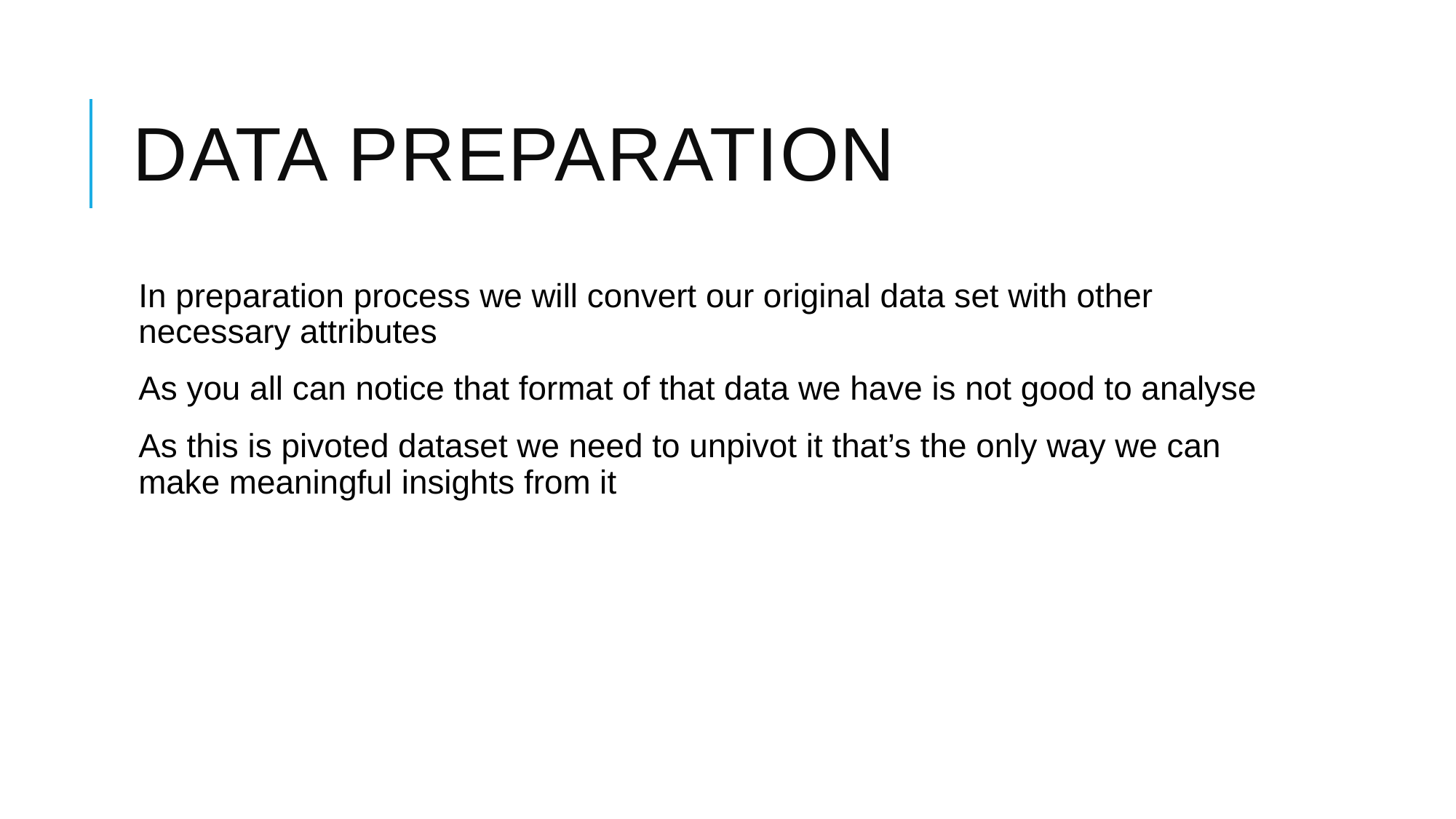

# Data Preparation
In preparation process we will convert our original data set with other necessary attributes
As you all can notice that format of that data we have is not good to analyse
As this is pivoted dataset we need to unpivot it that’s the only way we can make meaningful insights from it